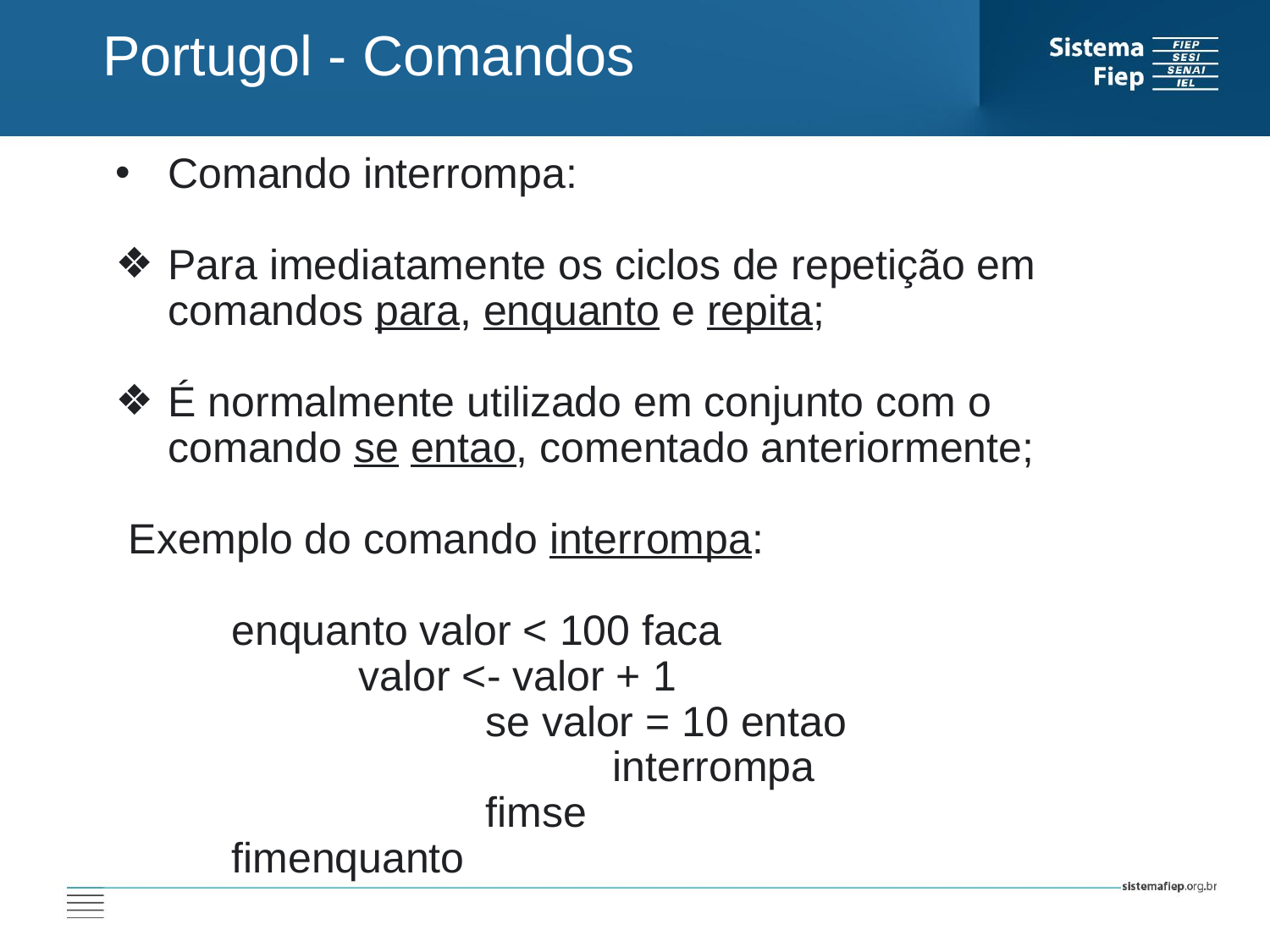

Portugol - Comandos
Comando interrompa:

Para imediatamente os ciclos de repetição em comandos para, enquanto e repita;

É normalmente utilizado em conjunto com o comando se entao, comentado anteriormente;

  Exemplo do comando interrompa:

	enquanto valor < 100 faca
		valor <- valor + 1
			se valor = 10 entao
				interrompa
			fimse
	fimenquanto

AT